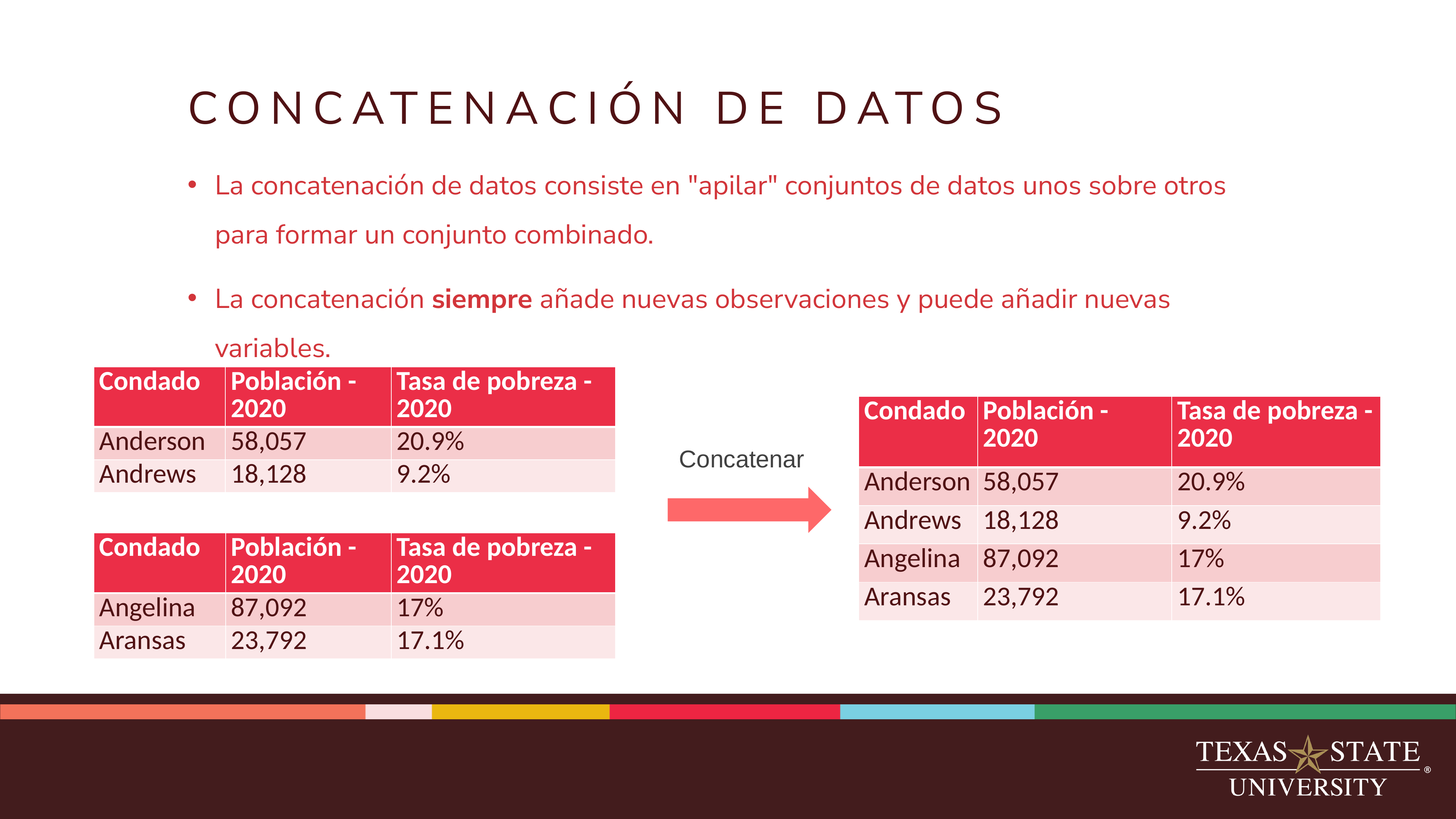

# CONCATENACIÓN DE DATOS
La concatenación de datos consiste en "apilar" conjuntos de datos unos sobre otros para formar un conjunto combinado.
La concatenación siempre añade nuevas observaciones y puede añadir nuevas variables.
| Condado | Población - 2020 | Tasa de pobreza - 2020 |
| --- | --- | --- |
| Anderson | 58,057 | 20.9% |
| Andrews | 18,128 | 9.2% |
| Condado | Población - 2020 | Tasa de pobreza - 2020 |
| --- | --- | --- |
| Anderson | 58,057 | 20.9% |
| Andrews | 18,128 | 9.2% |
| Angelina | 87,092 | 17% |
| Aransas | 23,792 | 17.1% |
Concatenar

| Condado | Población - 2020 | Tasa de pobreza - 2020 |
| --- | --- | --- |
| Angelina | 87,092 | 17% |
| Aransas | 23,792 | 17.1% |